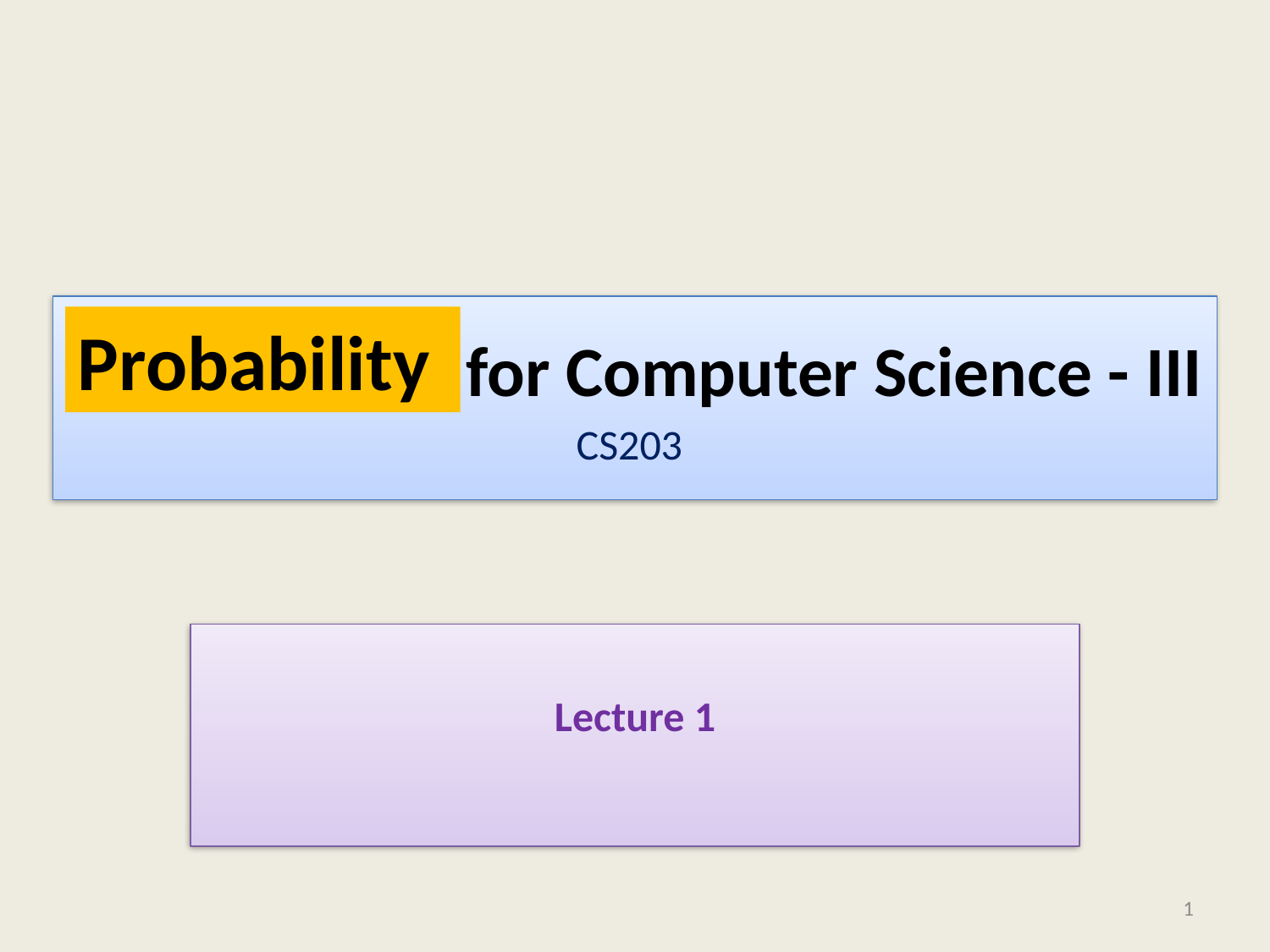

# Mathematics for Computer Science - III CS203
Probability

Lecture 1

1